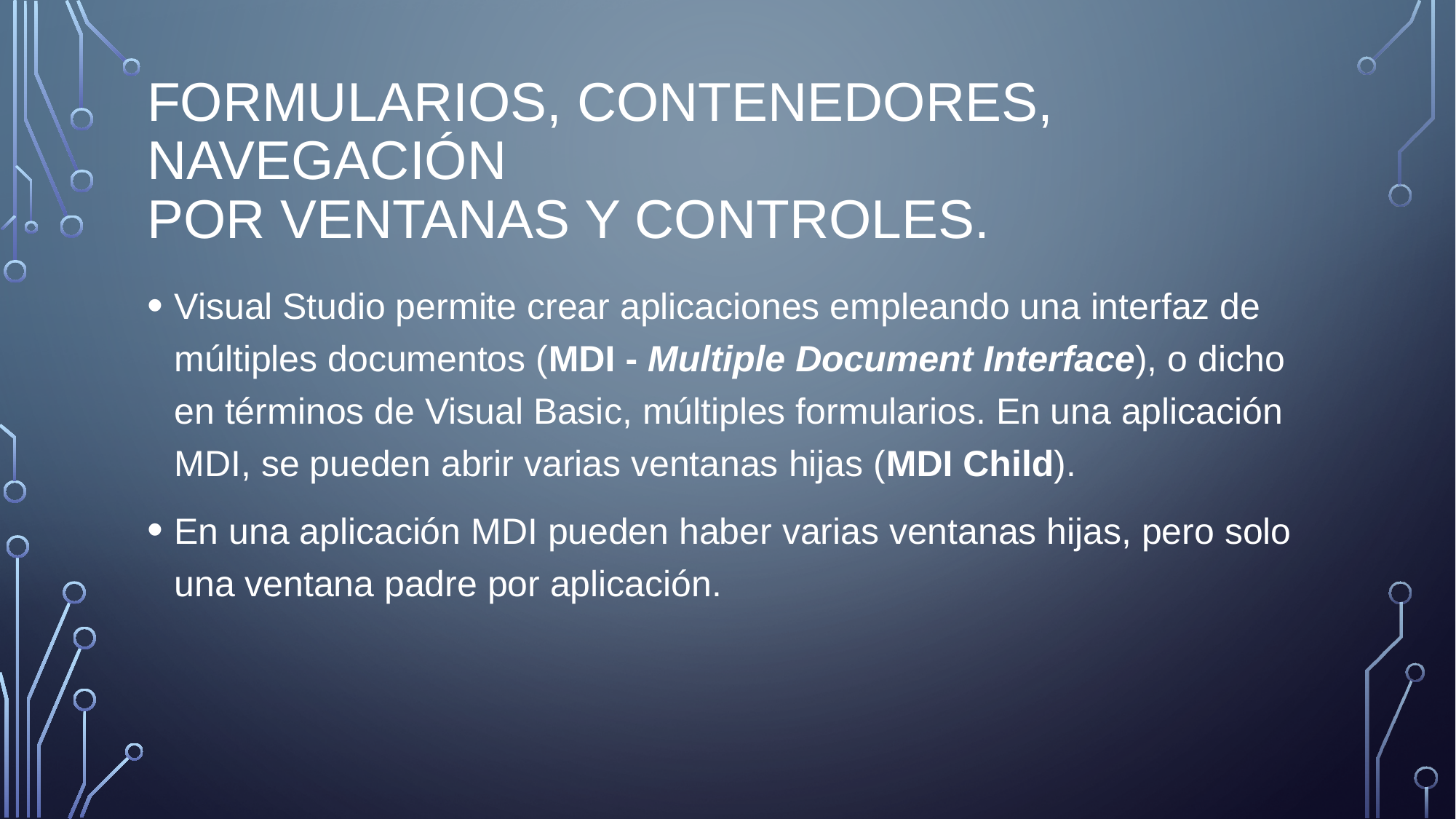

# formularios, contenedores, navegación por ventanas y controles.
Visual Studio permite crear aplicaciones empleando una interfaz de múltiples documentos (MDI - Multiple Document Interface), o dicho en términos de Visual Basic, múltiples formularios. En una aplicación MDI, se pueden abrir varias ventanas hijas (MDI Child).
En una aplicación MDI pueden haber varias ventanas hijas, pero solo una ventana padre por aplicación.